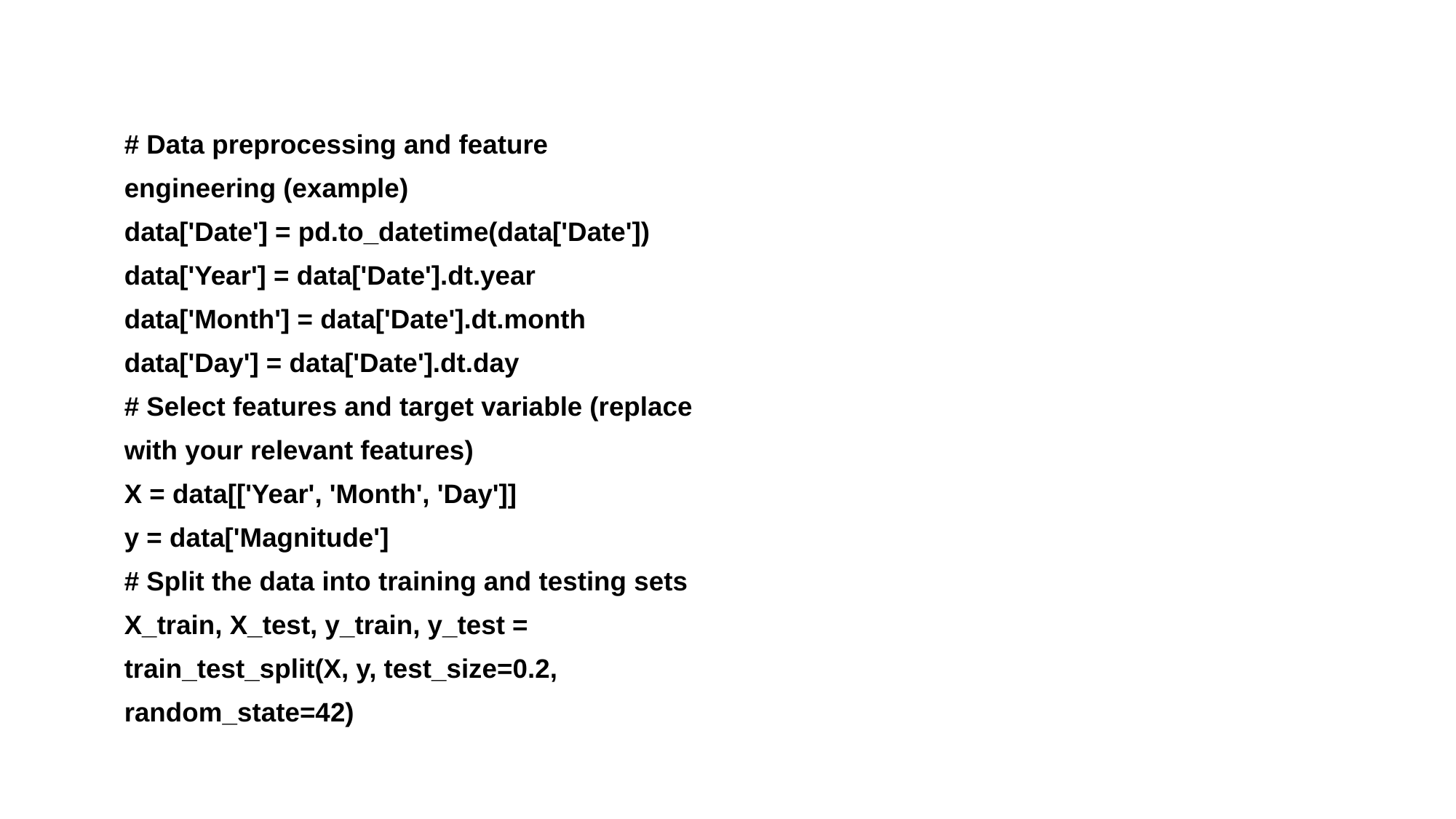

# Data preprocessing and feature
engineering (example)
data['Date'] = pd.to_datetime(data['Date'])
data['Year'] = data['Date'].dt.year
data['Month'] = data['Date'].dt.month
data['Day'] = data['Date'].dt.day
# Select features and target variable (replace
with your relevant features)
X = data[['Year', 'Month', 'Day']]
y = data['Magnitude']
# Split the data into training and testing sets
X_train, X_test, y_train, y_test =
train_test_split(X, y, test_size=0.2,
random_state=42)